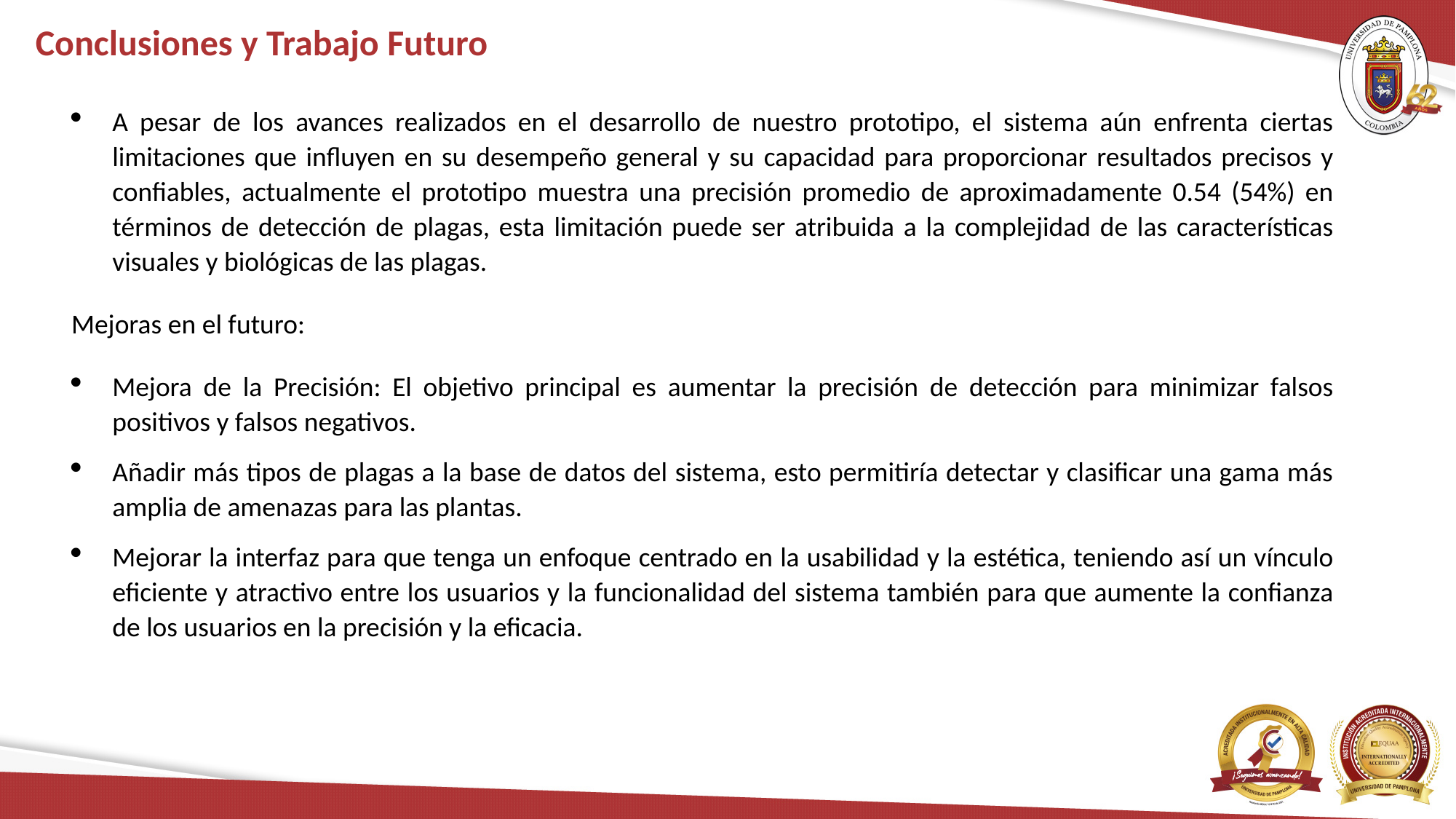

# Conclusiones y Trabajo Futuro
A pesar de los avances realizados en el desarrollo de nuestro prototipo, el sistema aún enfrenta ciertas limitaciones que influyen en su desempeño general y su capacidad para proporcionar resultados precisos y confiables, actualmente el prototipo muestra una precisión promedio de aproximadamente 0.54 (54%) en términos de detección de plagas, esta limitación puede ser atribuida a la complejidad de las características visuales y biológicas de las plagas.
Mejoras en el futuro:
Mejora de la Precisión: El objetivo principal es aumentar la precisión de detección para minimizar falsos positivos y falsos negativos.
Añadir más tipos de plagas a la base de datos del sistema, esto permitiría detectar y clasificar una gama más amplia de amenazas para las plantas.
Mejorar la interfaz para que tenga un enfoque centrado en la usabilidad y la estética, teniendo así un vínculo eficiente y atractivo entre los usuarios y la funcionalidad del sistema también para que aumente la confianza de los usuarios en la precisión y la eficacia.